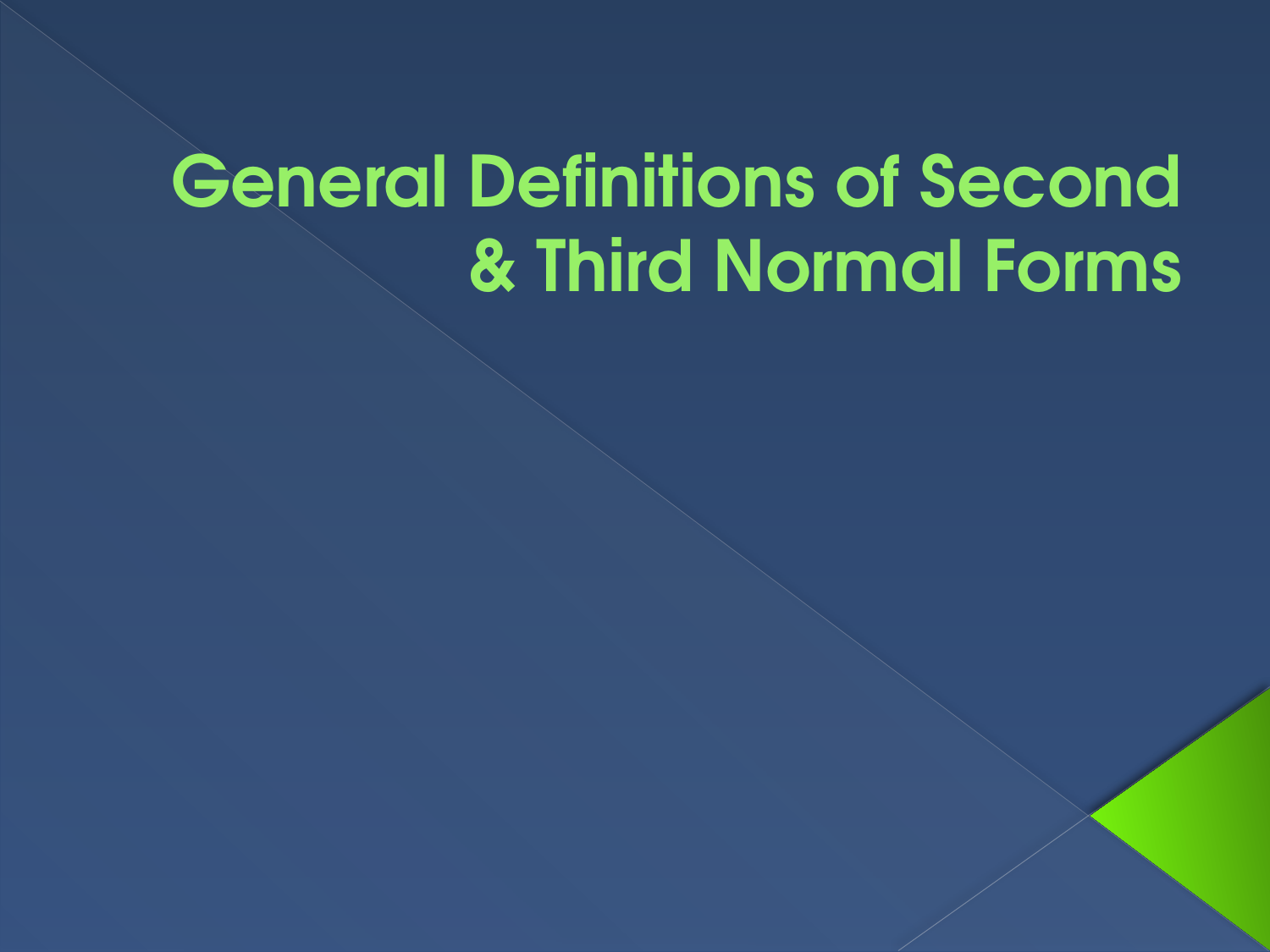

# General Definitions of Second & Third Normal Forms